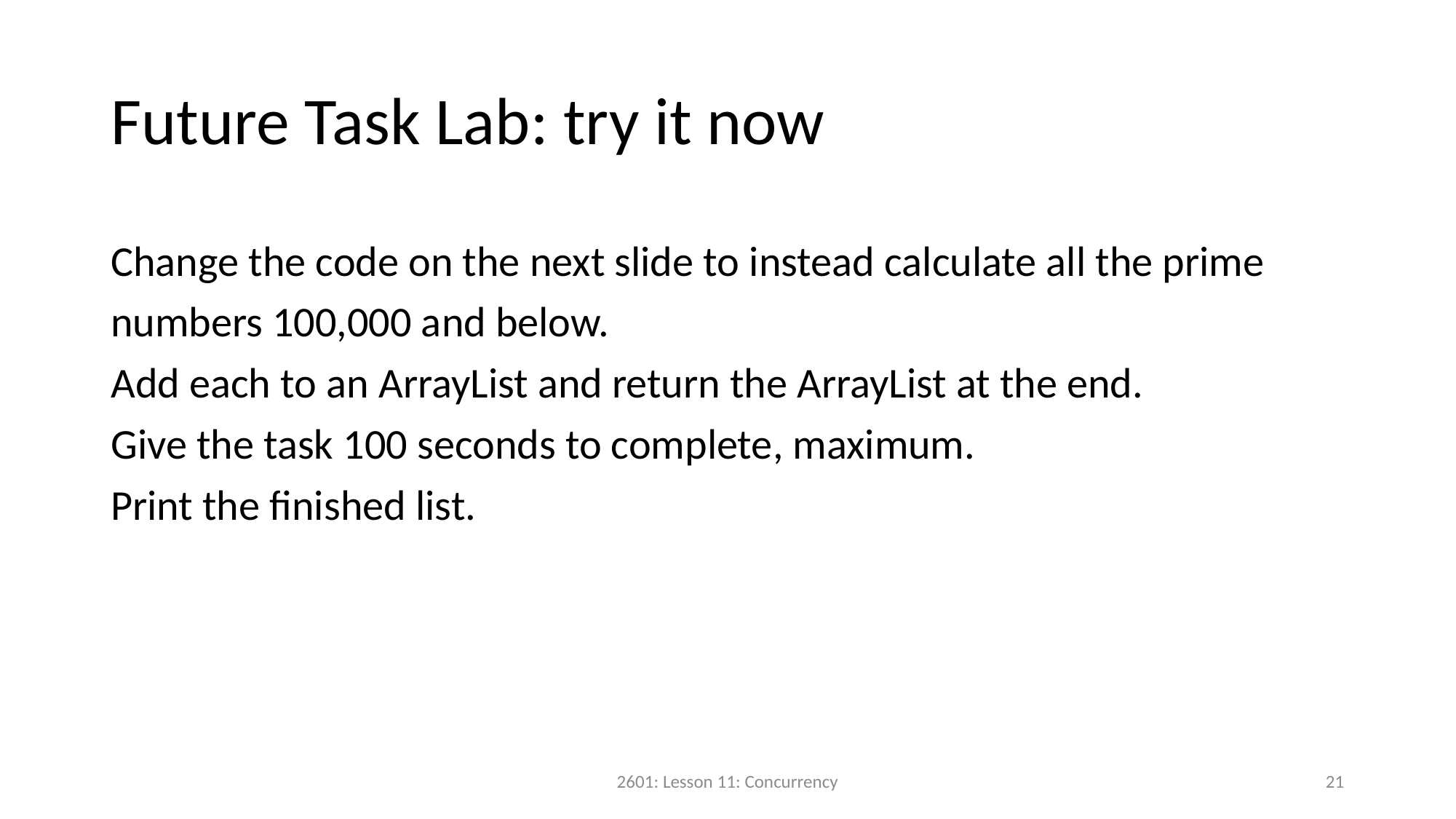

# Future Task Lab: try it now
Change the code on the next slide to instead calculate all the prime numbers 100,000 and below.
Add each to an ArrayList and return the ArrayList at the end.
Give the task 100 seconds to complete, maximum.
Print the finished list.

2601: Lesson 11: Concurrency
21